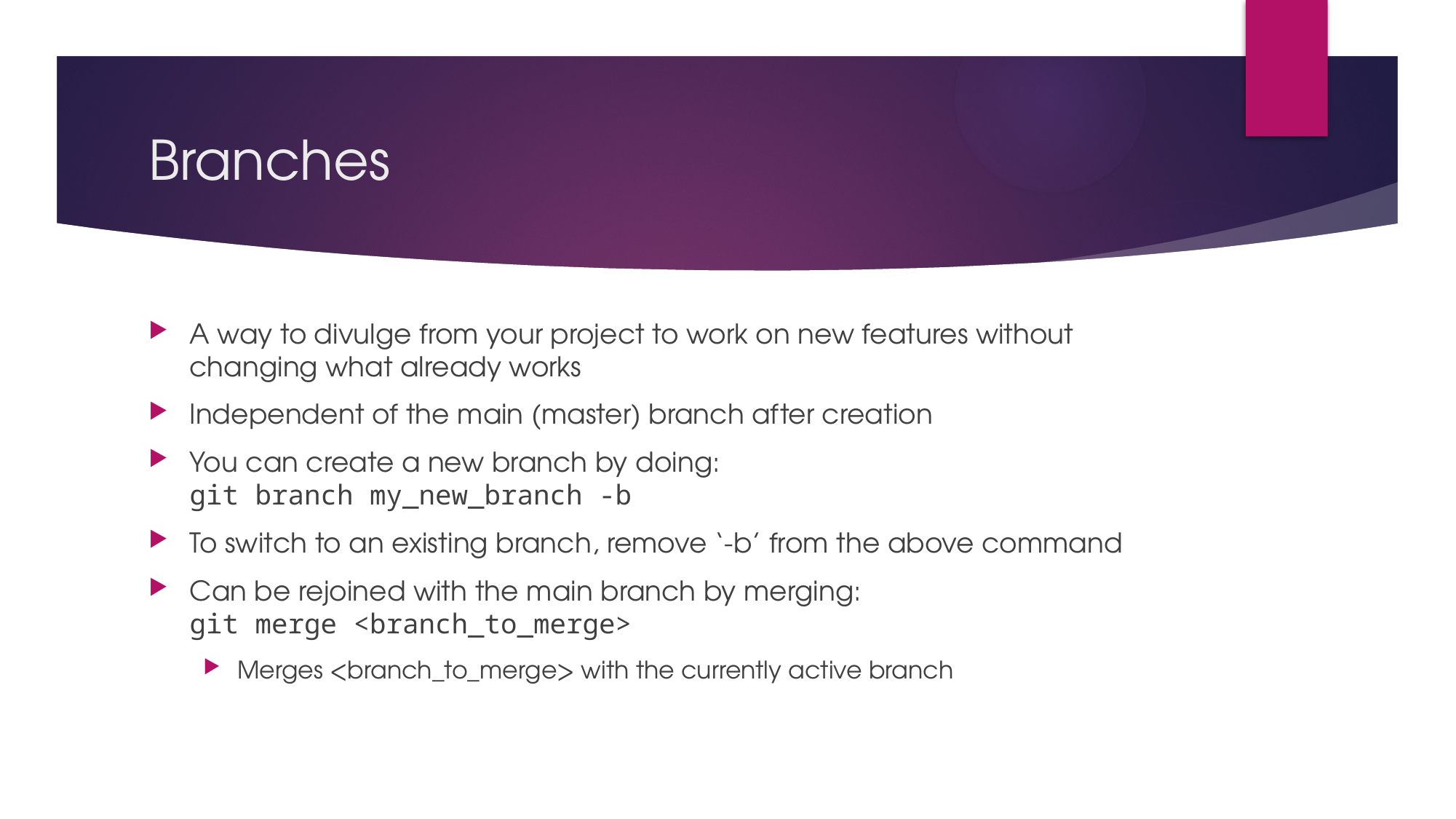

# Branches
A way to divulge from your project to work on new features without changing what already works
Independent of the main (master) branch after creation
You can create a new branch by doing:
git branch my_new_branch -b
To switch to an existing branch, remove ‘-b’ from the above command
Can be rejoined with the main branch by merging:
git merge <branch_to_merge>
Merges <branch_to_merge> with the currently active branch